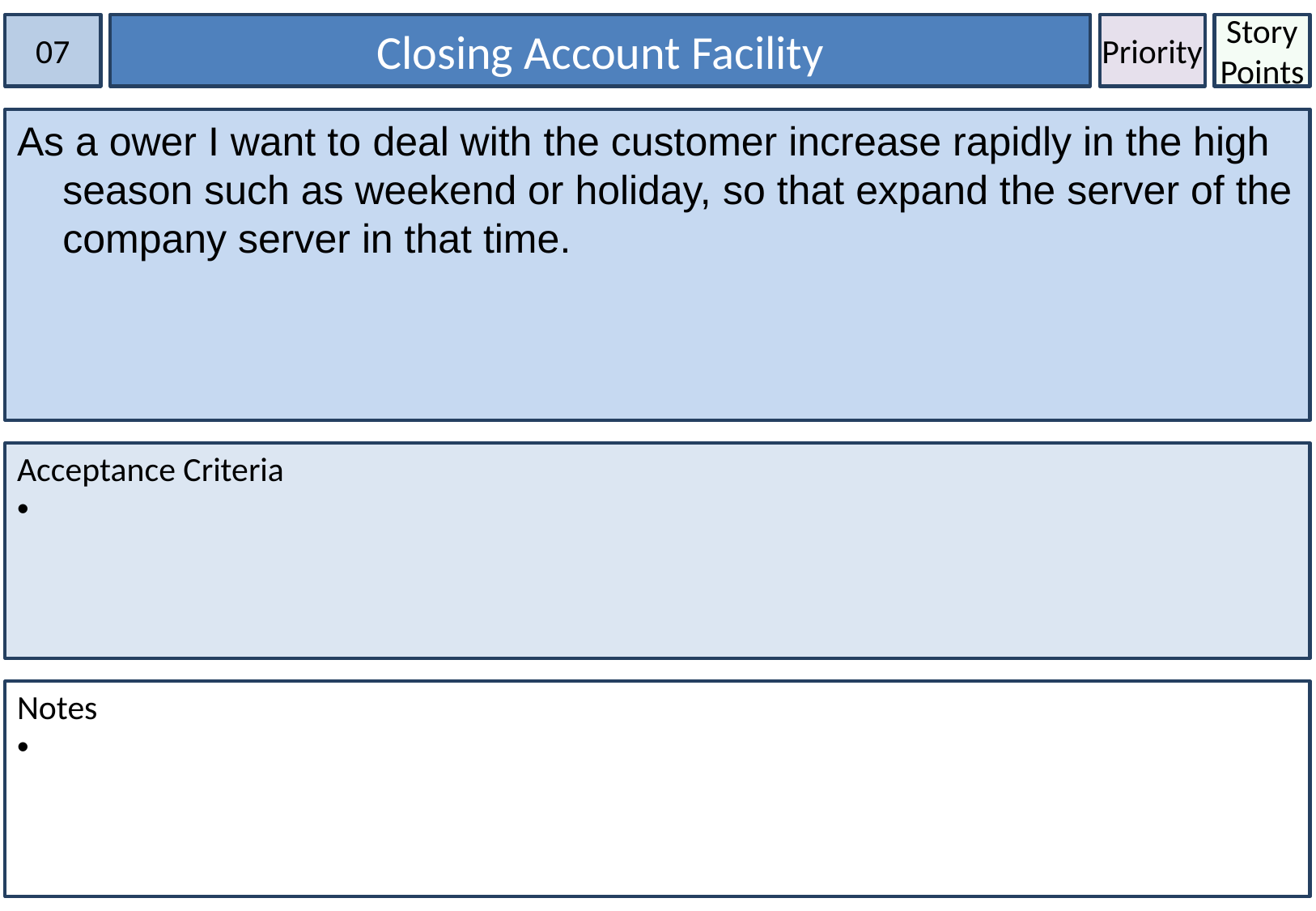

07
Closing Account Facility
Priority
Story Points
As a ower I want to deal with the customer increase rapidly in the high season such as weekend or holiday, so that expand the server of the company server in that time.
Acceptance Criteria

Notes